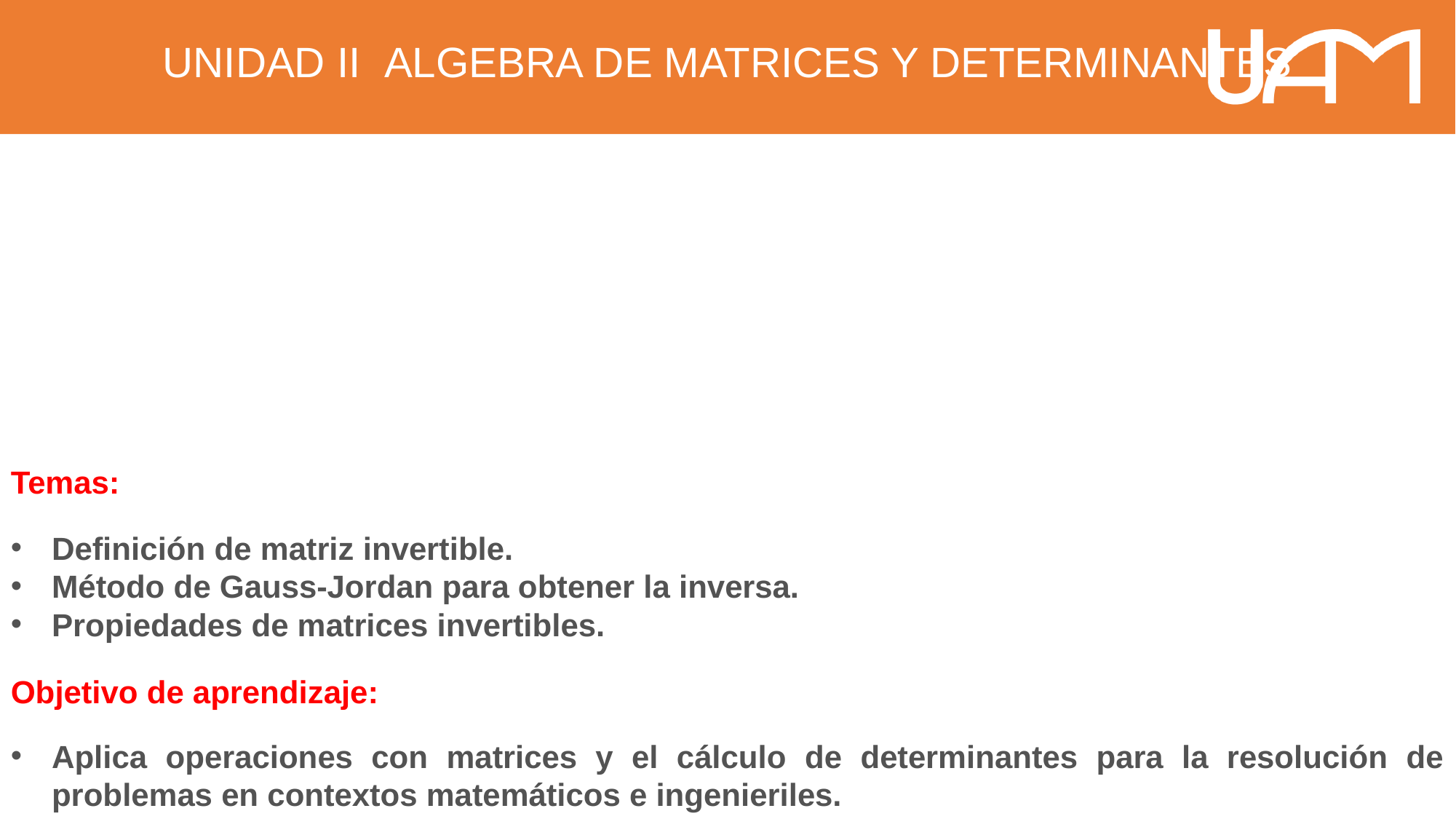

UNIDAD II  ALGEBRA DE MATRICES Y DETERMINANTES
Temas:
Definición de matriz invertible.
Método de Gauss-Jordan para obtener la inversa.
Propiedades de matrices invertibles.
Objetivo de aprendizaje:
Aplica operaciones con matrices y el cálculo de determinantes para la resolución de problemas en contextos matemáticos e ingenieriles.